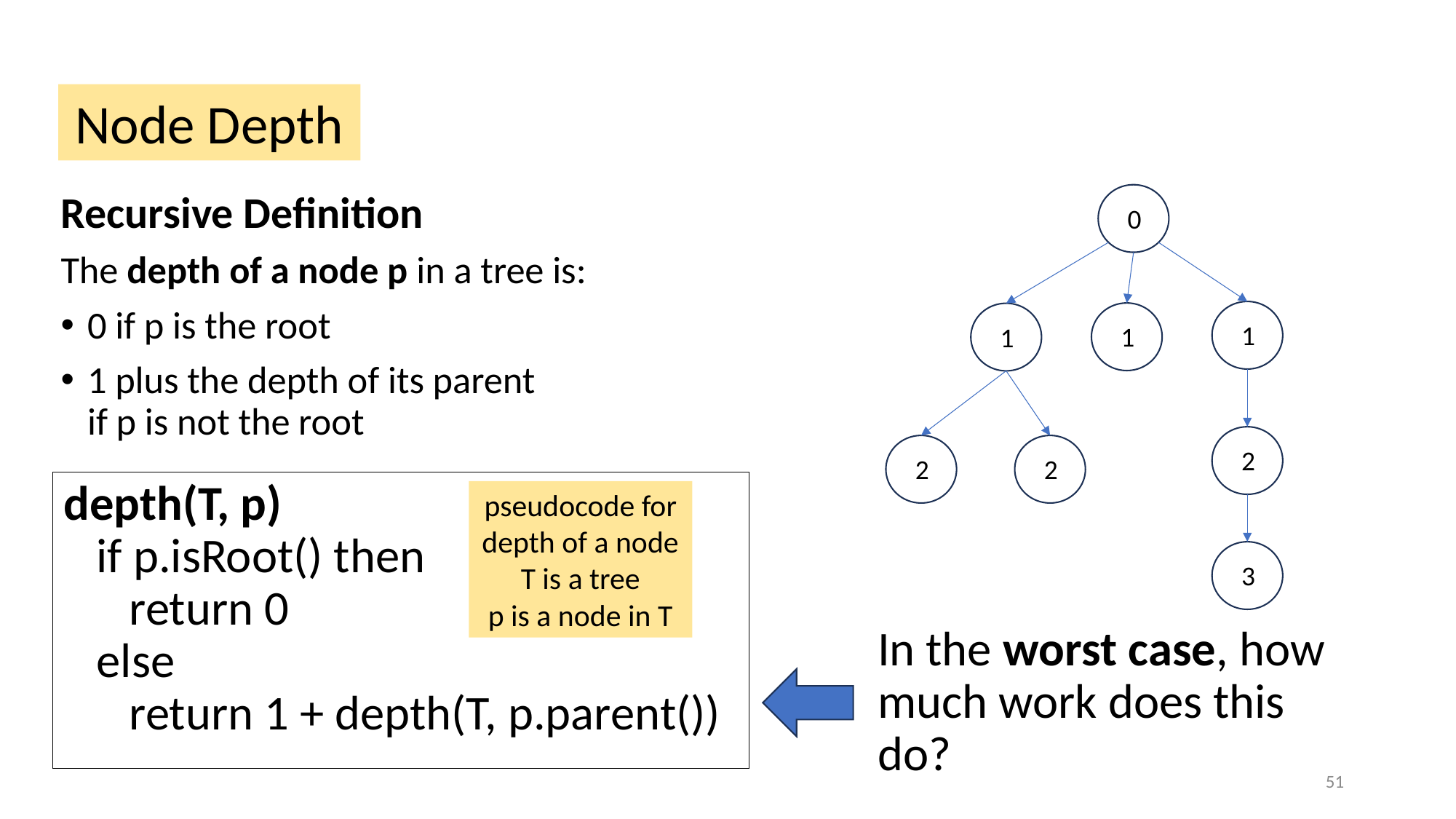

Node Depth
Recursive Definition
The depth of a node p in a tree is:
0 if p is the root
1 plus the depth of its parent
if p is not the root

0

1

1

1

2

2

2
depth(T, p)
   if p.isRoot() then
      return 0
   else
      return 1 + depth(T, p.parent())
pseudocode for depth of a node
T is a tree
p is a node in T

3
In the worst case, how much work does this do?

51